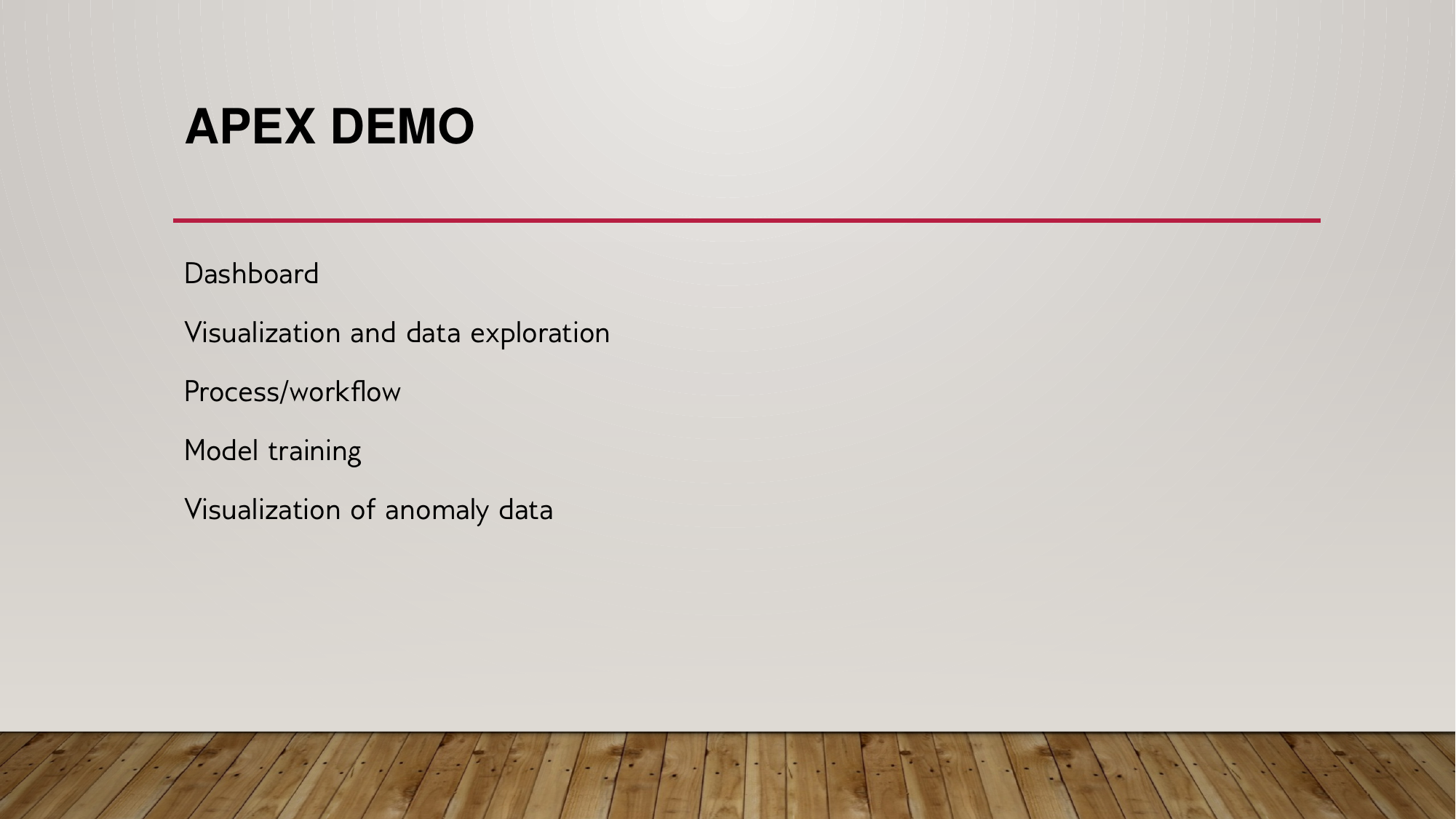

# Apex demO
Dashboard
Visualization and data exploration
Process/workflow
Model training
Visualization of anomaly data